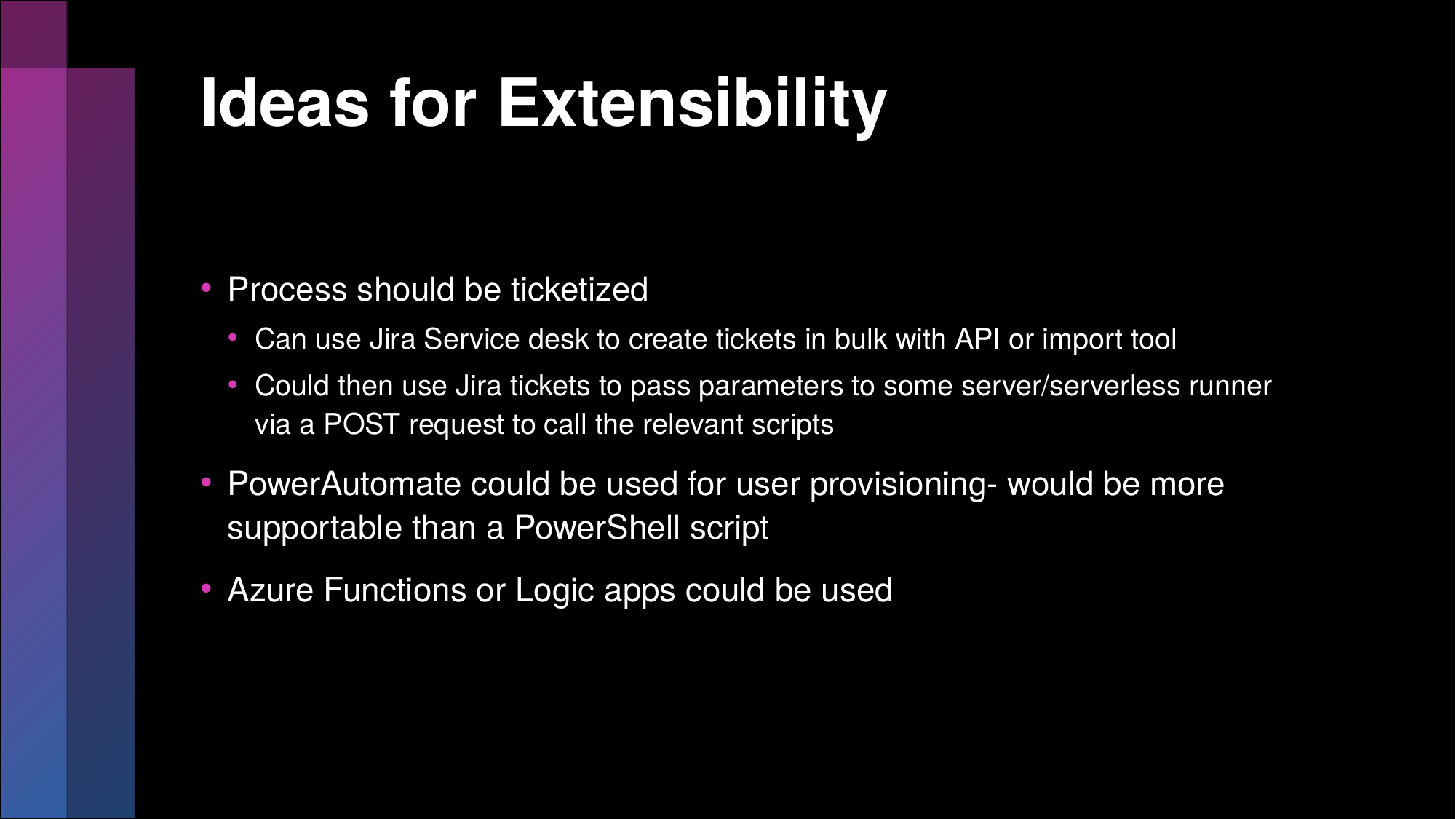

# Ideas for Extensibility
Process should be ticketized
Can use Jira Service desk to create tickets in bulk with API or import tool
Could then use Jira tickets to pass parameters to some server/serverless runner via a POST request to call the relevant scripts
PowerAutomate could be used for user provisioning- would be more supportable than a PowerShell script
Azure Functions or Logic apps could be used